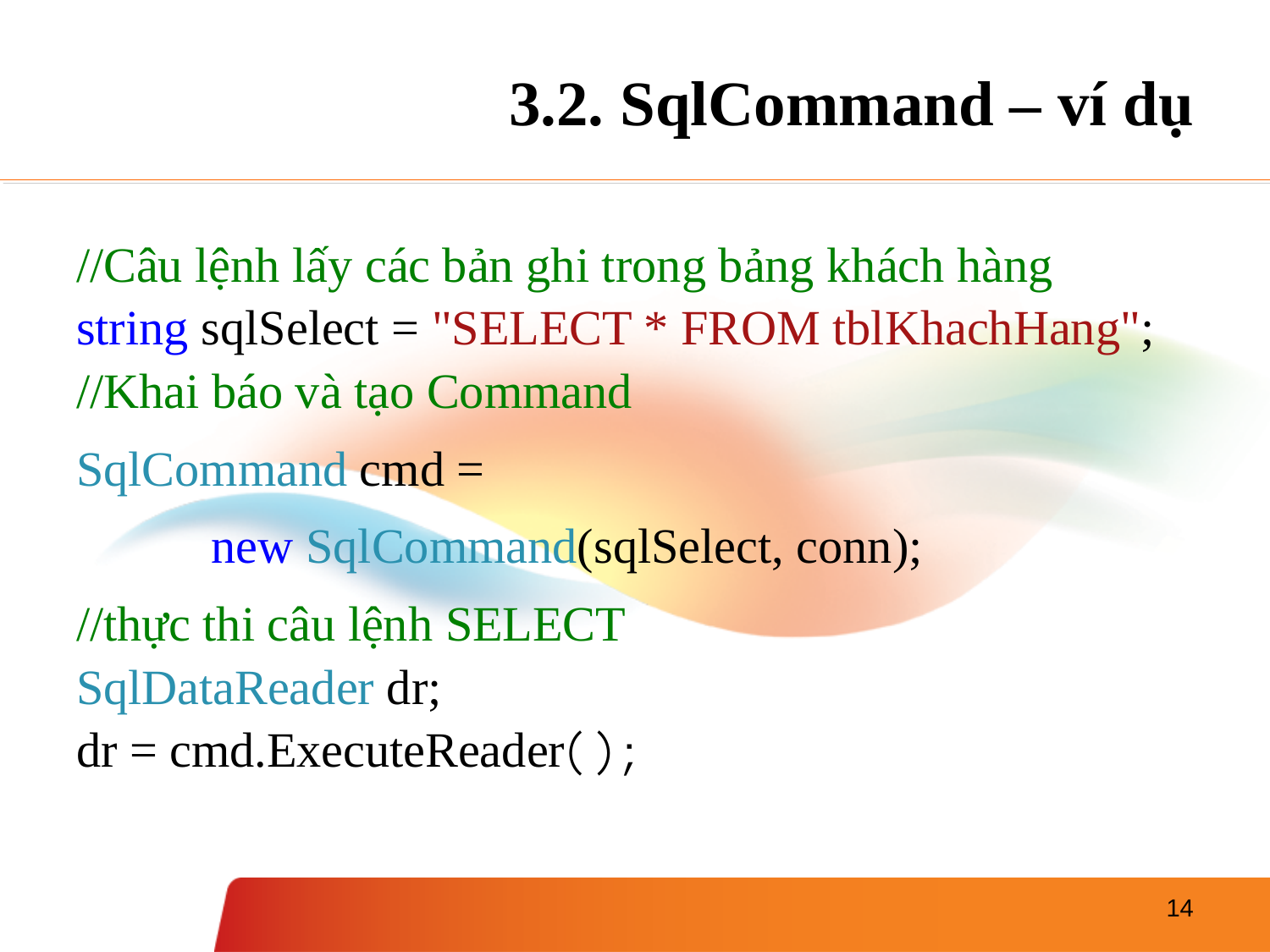

# 3.2. SqlCommand – ví dụ
//Câu lệnh lấy các bản ghi trong bảng khách hàng
string sqlSelect = "SELECT * FROM tblKhachHang";
//Khai báo và tạo Command
SqlCommand cmd =
new SqlCommand(sqlSelect, conn);
//thực thi câu lệnh SELECT
SqlDataReader dr;
dr = cmd.ExecuteReader();

14